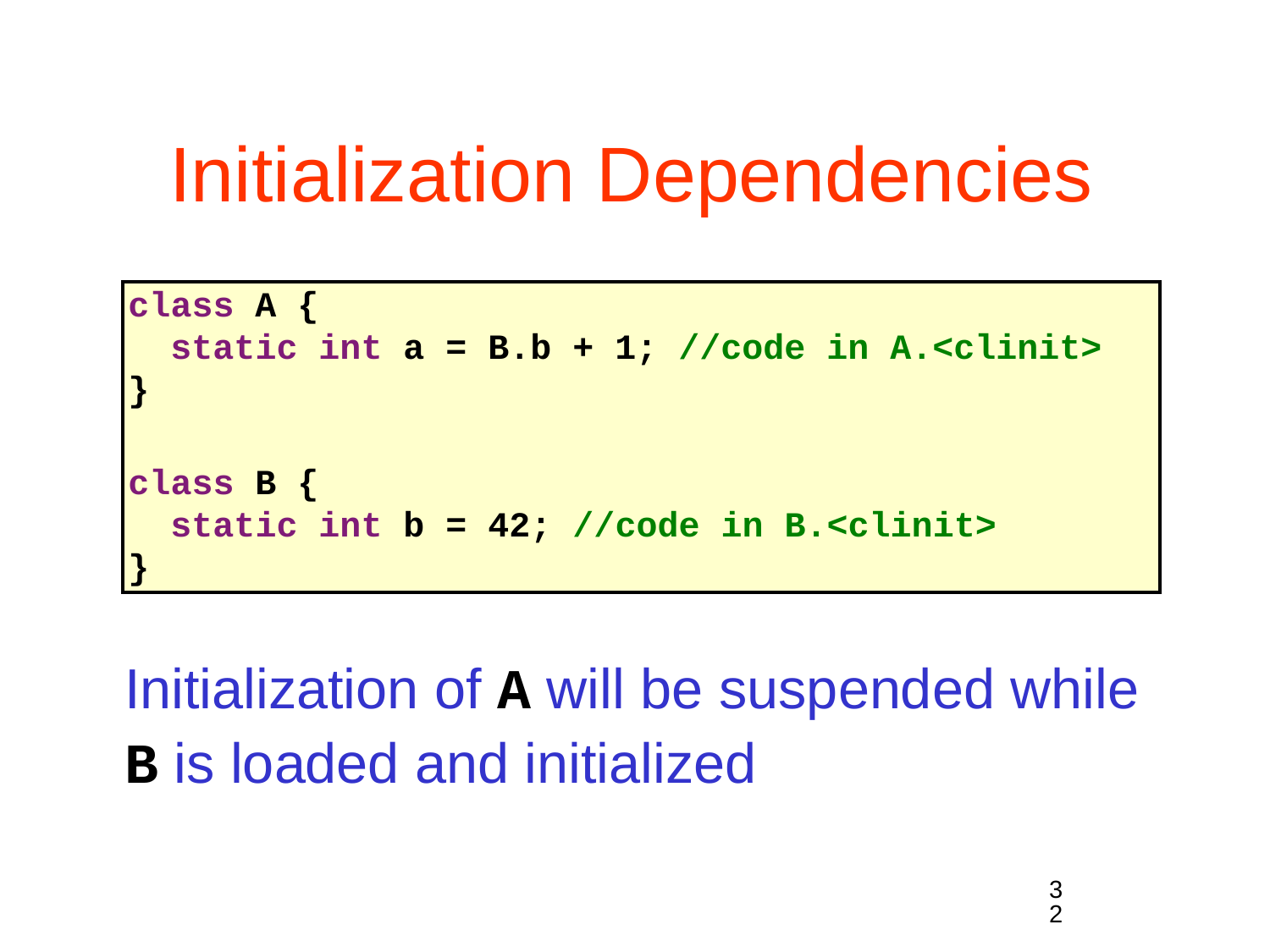

# Initialization Dependencies
class A {
  static int a = B.b + 1; //code in A.<clinit>
}

class B {
  static int b = 42; //code in B.<clinit>
}
Initialization of A will be suspended while B is loaded and initialized
32